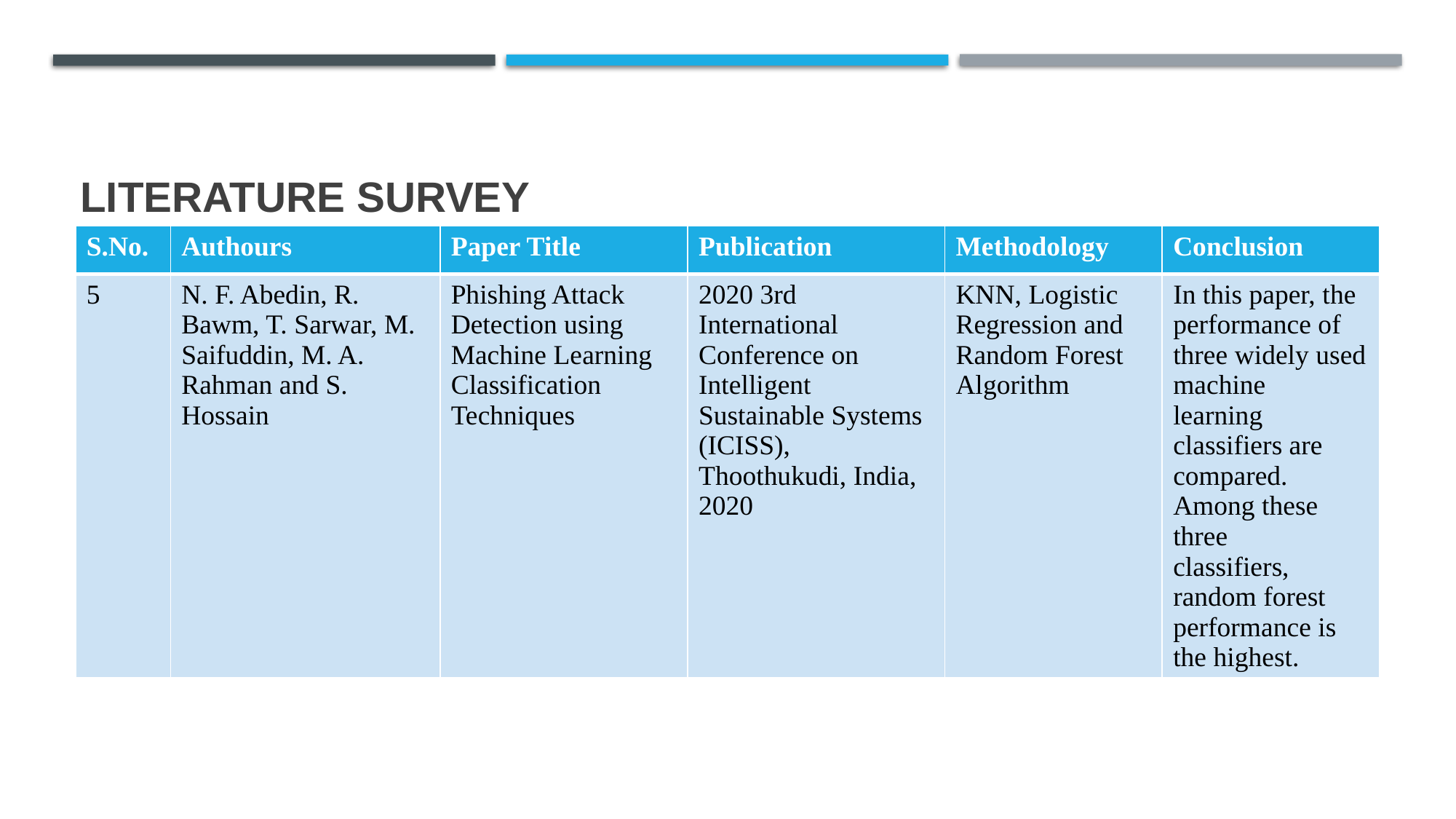

# LITERATURE SURVEY
| S.No. | Authours | Paper Title | Publication | Methodology | Conclusion |
| --- | --- | --- | --- | --- | --- |
| 5 | N. F. Abedin, R. Bawm, T. Sarwar, M. Saifuddin, M. A. Rahman and S. Hossain | Phishing Attack Detection using Machine Learning Classification Techniques | 2020 3rd International Conference on Intelligent Sustainable Systems (ICISS), Thoothukudi, India, 2020 | KNN, Logistic Regression and Random Forest Algorithm | In this paper, the performance of three widely used machine learning classifiers are compared. Among these three classifiers, random forest performance is the highest. |